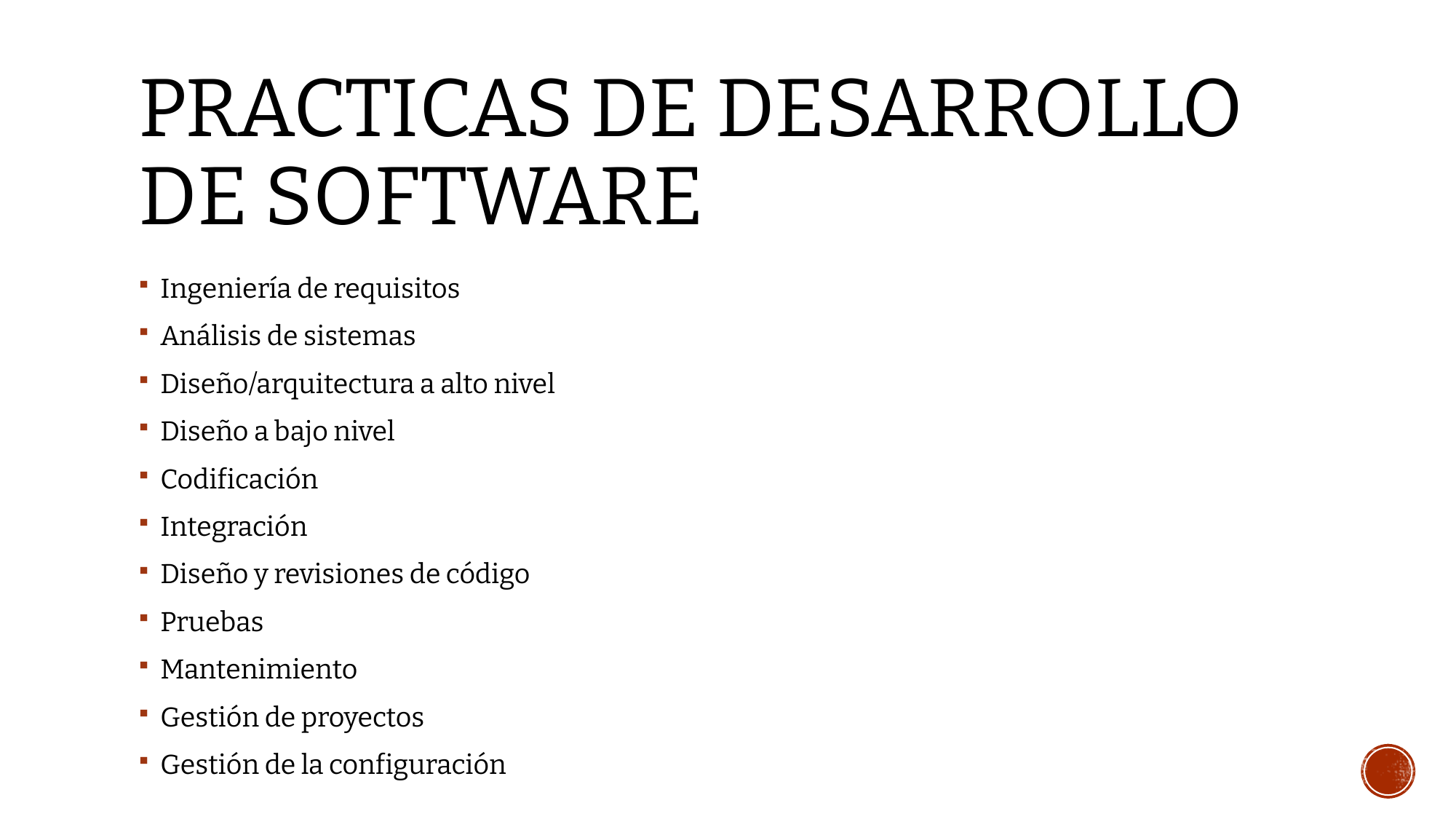

# Practicas de desarrollo de software

Ingeniería de requisitos
Análisis de sistemas
Diseño/arquitectura a alto nivel
Diseño a bajo nivel
Codificación
Integración
Diseño y revisiones de código
Pruebas
Mantenimiento
Gestión de proyectos
Gestión de la configuración